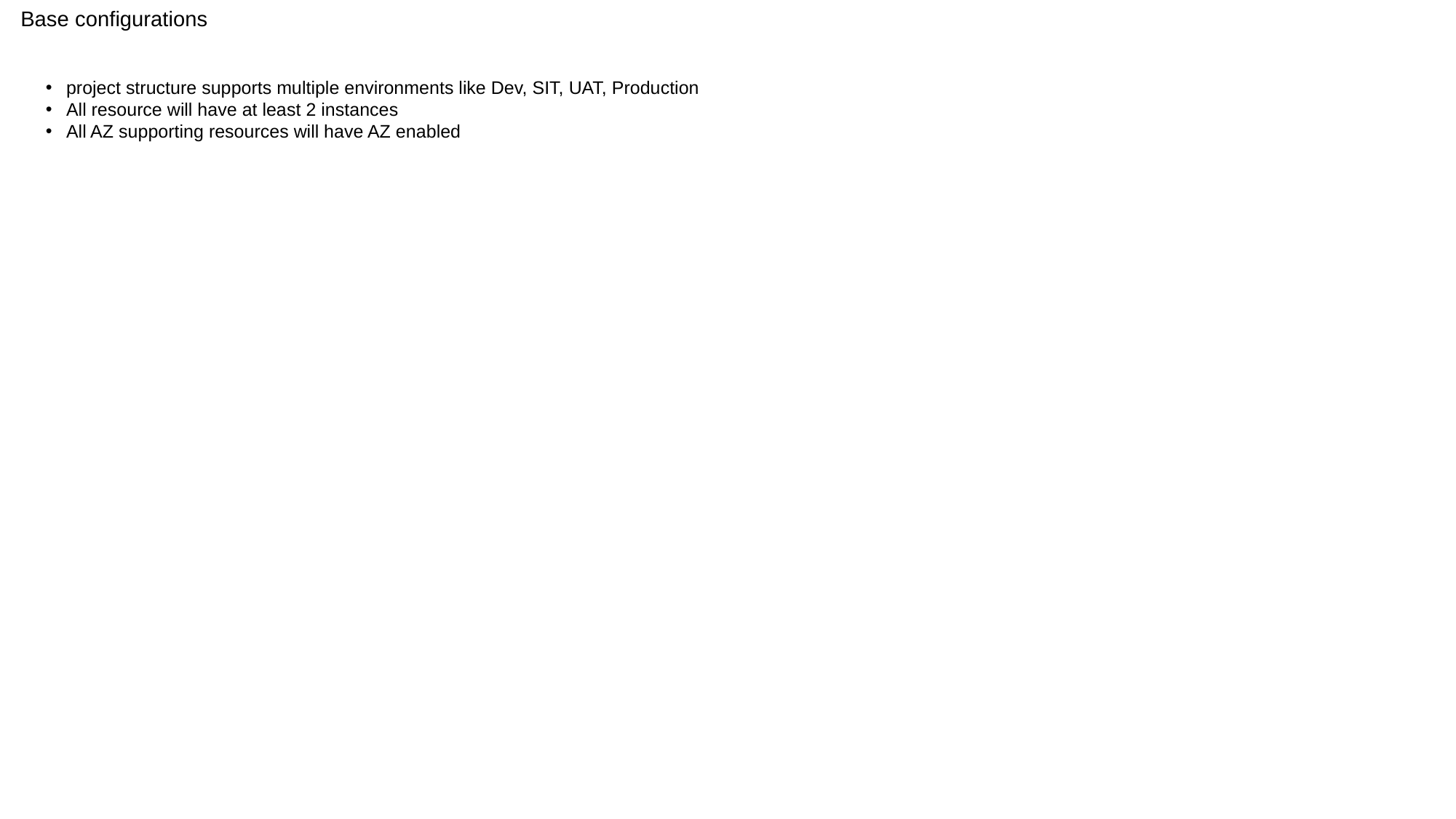

Base configurations
project structure supports multiple environments like Dev, SIT, UAT, Production
All resource will have at least 2 instances
All AZ supporting resources will have AZ enabled